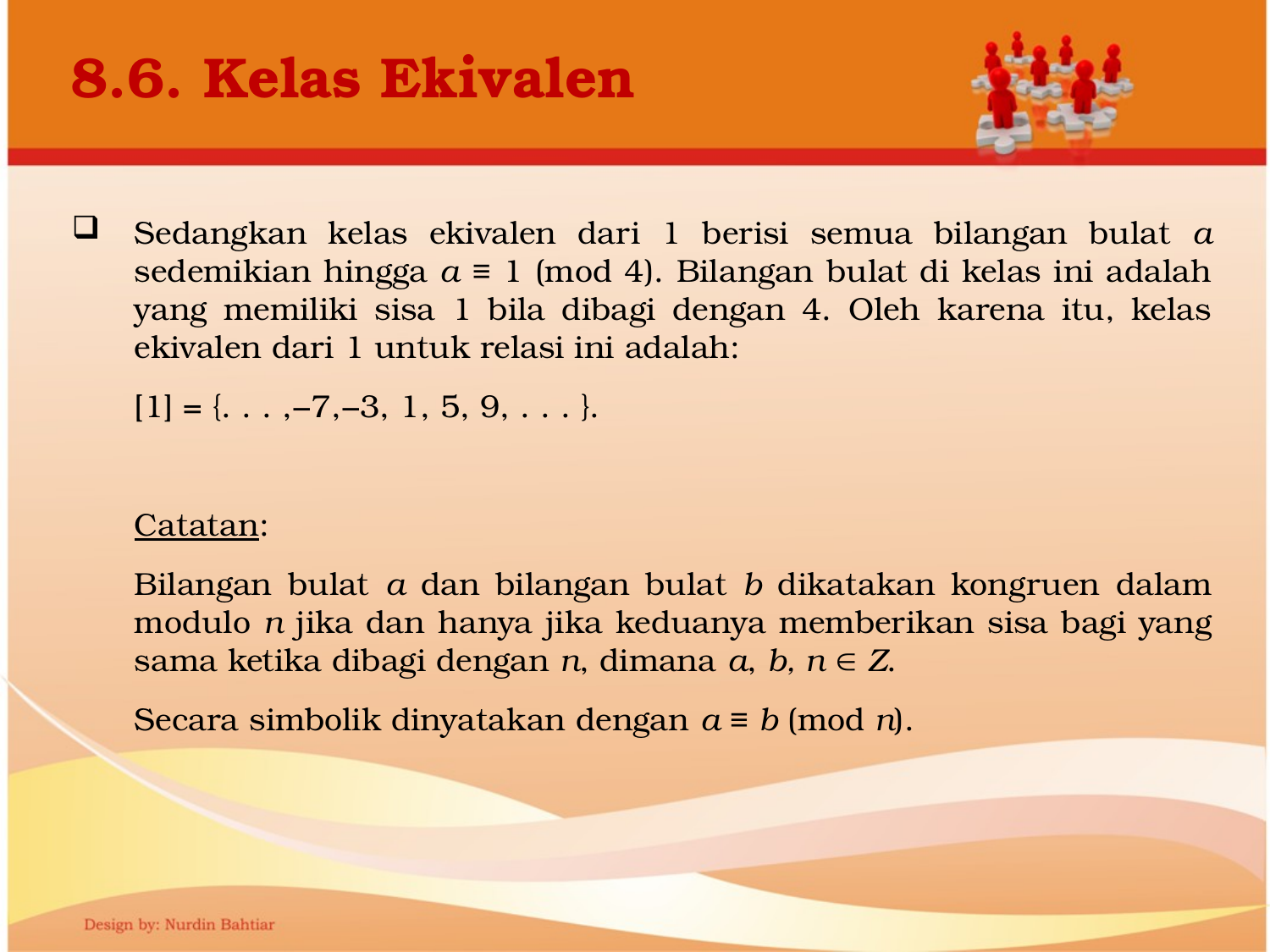

# 8.6. Kelas Ekivalen
Sedangkan kelas ekivalen dari 1 berisi semua bilangan bulat a sedemikian hingga a ≡ 1 (mod 4). Bilangan bulat di kelas ini adalah yang memiliki sisa 1 bila dibagi dengan 4. Oleh karena itu, kelas ekivalen dari 1 untuk relasi ini adalah:
[1] = {. . . ,−7,−3, 1, 5, 9, . . . }.

Catatan:
Bilangan bulat a dan bilangan bulat b dikatakan kongruen dalam modulo n jika dan hanya jika keduanya memberikan sisa bagi yang sama ketika dibagi dengan n, dimana a, b, n ∈ Z.
Secara simbolik dinyatakan dengan a ≡ b (mod n).